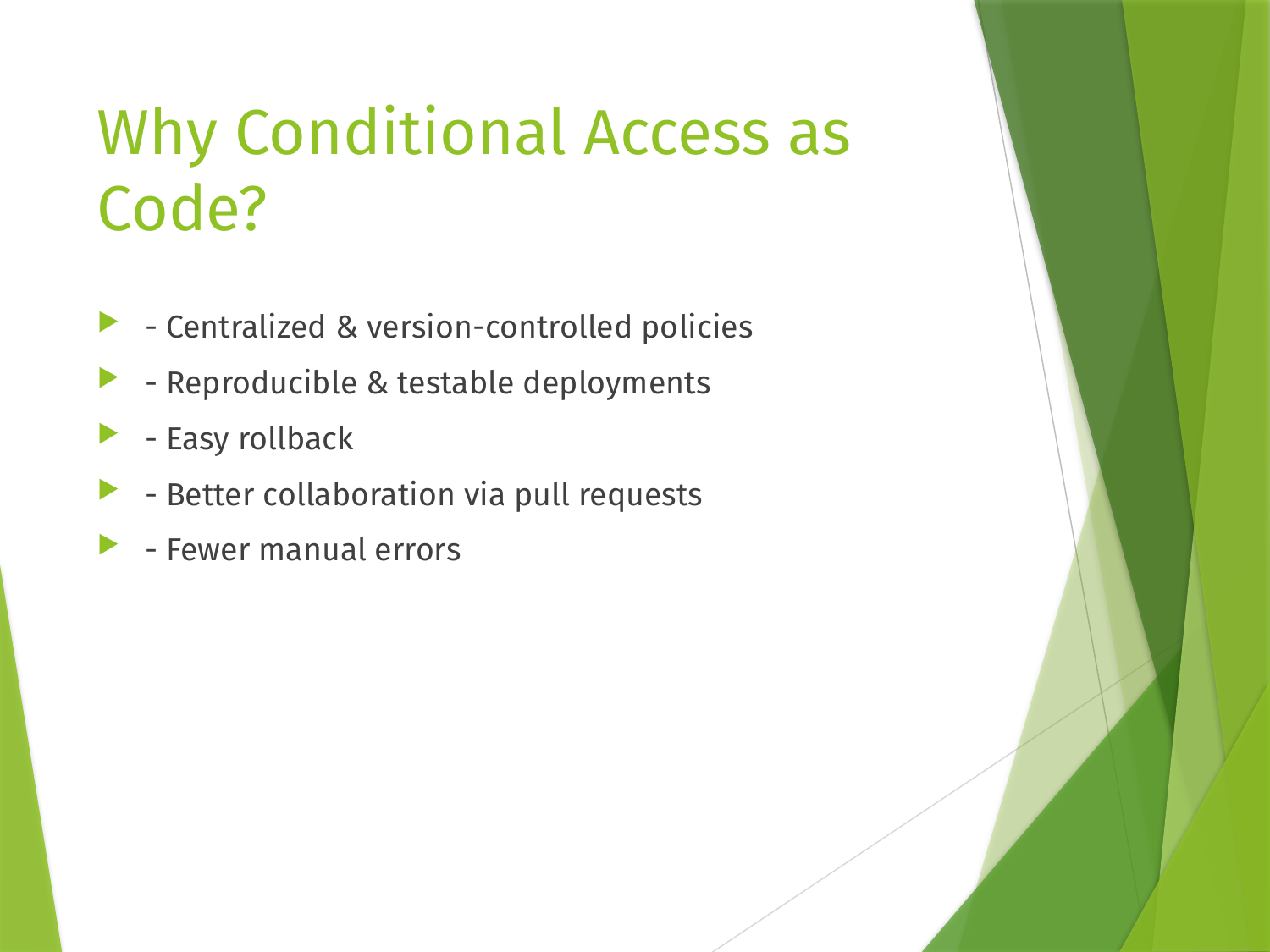

# Why Conditional Access as Code?
- Centralized & version-controlled policies
- Reproducible & testable deployments
- Easy rollback
- Better collaboration via pull requests
- Fewer manual errors